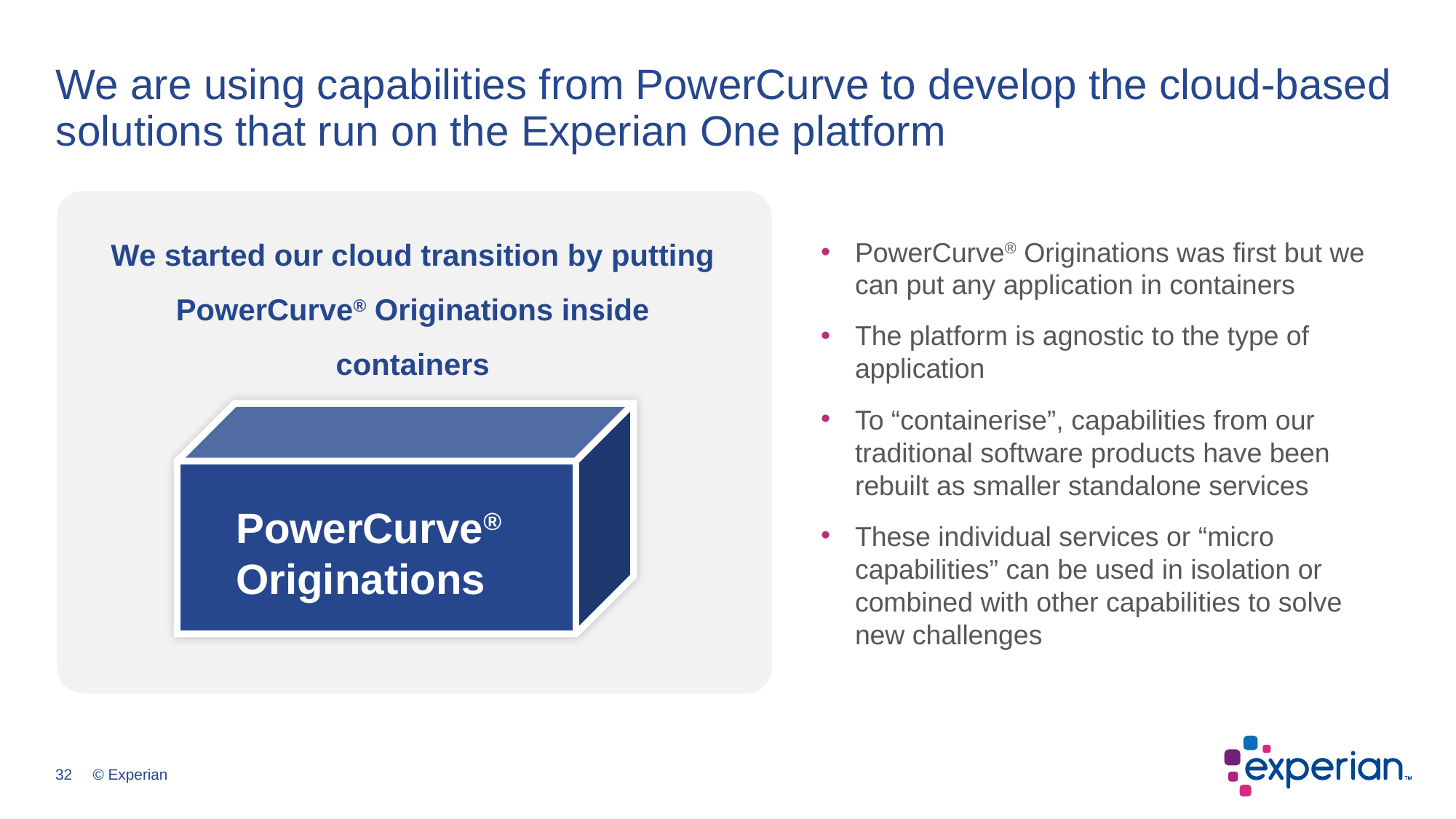

# We are using capabilities from PowerCurve to develop the cloud-based solutions that run on the Experian One platform

PowerCurve® Originations was first but we can put any application in containers
The platform is agnostic to the type of application
To “containerise”, capabilities from our traditional software products have been rebuilt as smaller standalone services
These individual services or “micro capabilities” can be used in isolation or combined with other capabilities to solve new challenges
We started our cloud transition by putting PowerCurve® Originations inside containers

PowerCurve®
Originations